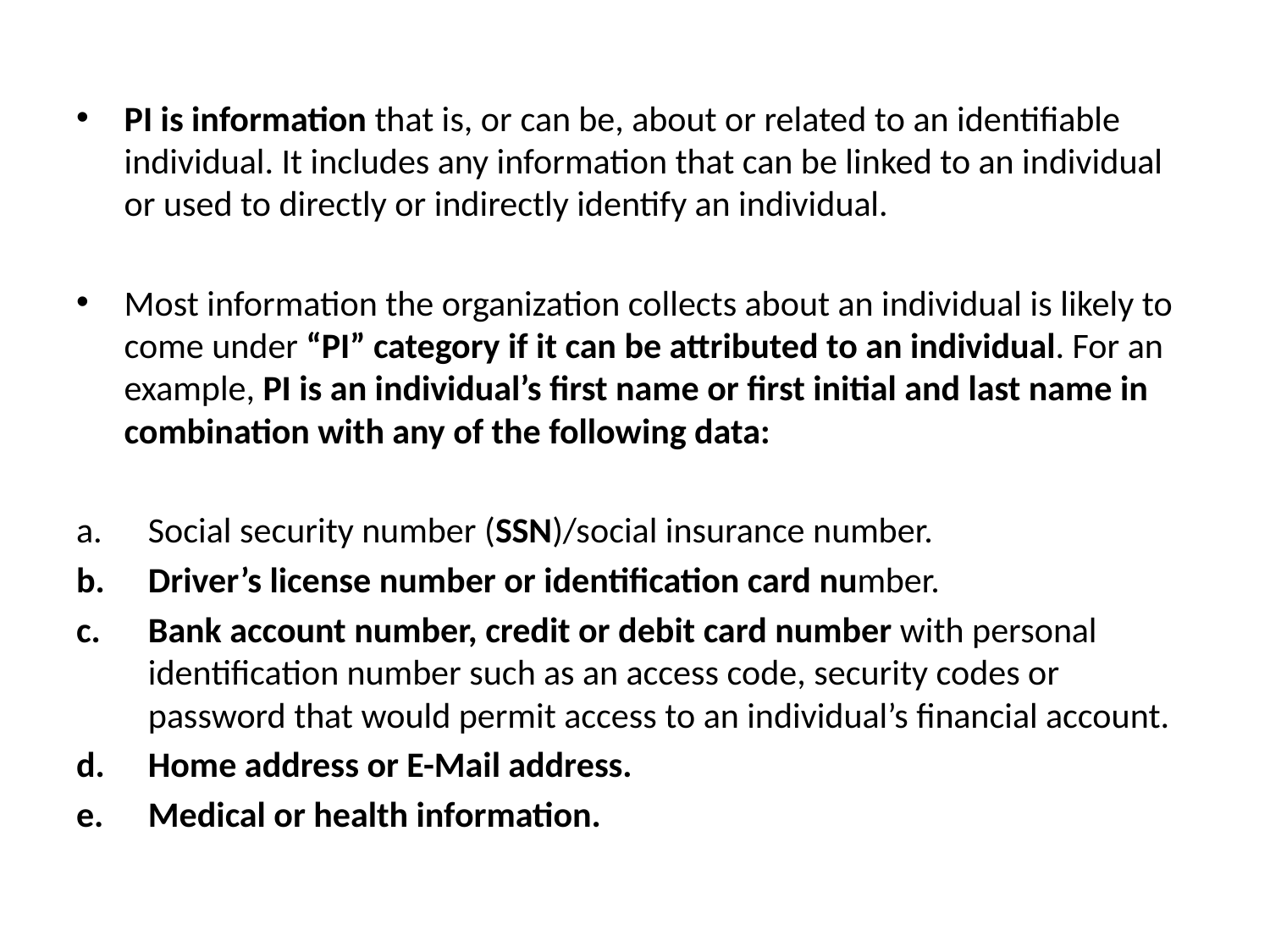

PI is information that is, or can be, about or related to an identifiable individual. It includes any information that can be linked to an individual or used to directly or indirectly identify an individual.

Most information the organization collects about an individual is likely to come under “PI” category if it can be attributed to an individual. For an example, PI is an individual’s ﬁrst name or ﬁrst initial and last name in combination with any of the following data:

Social security number (SSN)/social insurance number.
Driver’s license number or identiﬁcation card number.
Bank account number, credit or debit card number with personal identiﬁcation number such as an access code, security codes or password that would permit access to an individual’s ﬁnancial account.
Home address or E-Mail address.
Medical or health information.